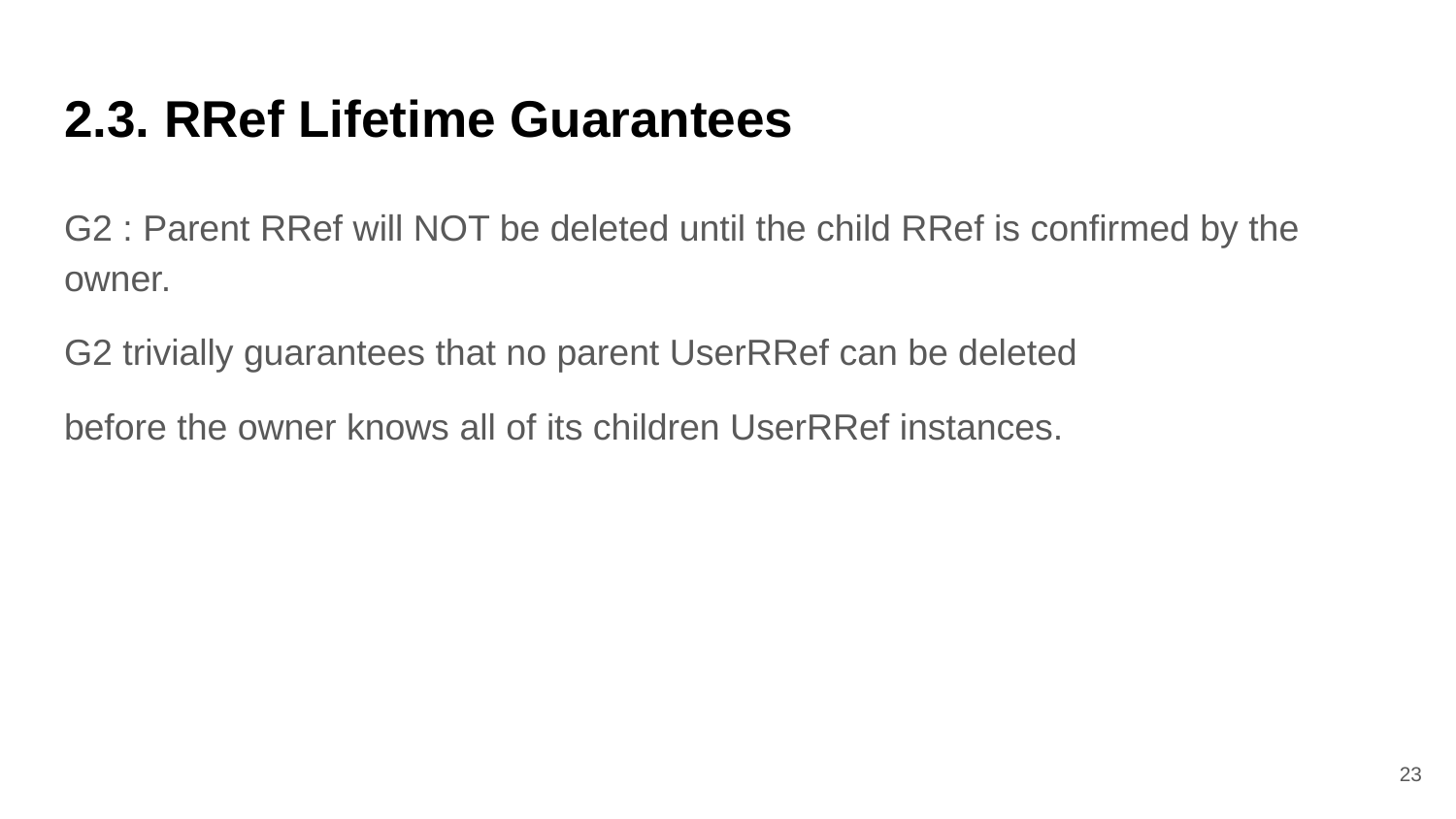

# 2.3. RRef Lifetime Guarantees

G2 : Parent RRef will NOT be deleted until the child RRef is confirmed by the owner.
G2 trivially guarantees that no parent UserRRef can be deleted
before the owner knows all of its children UserRRef instances.
23